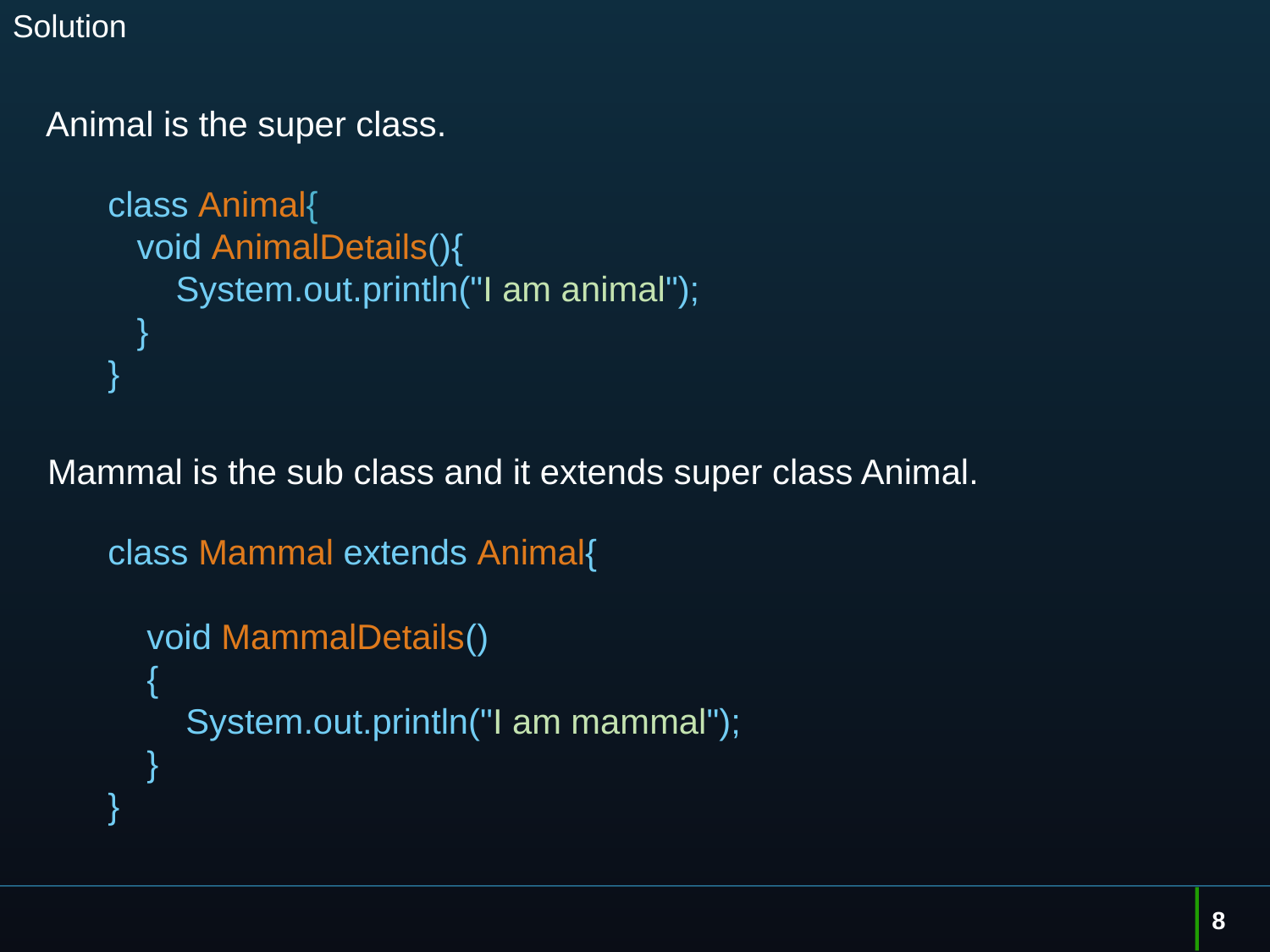

# Solution
Animal is the super class.
class Animal{
   void AnimalDetails(){
       System.out.println("I am animal");
   }
}
Mammal is the sub class and it extends super class Animal.
class Mammal extends Animal{

    void MammalDetails()
    {
        System.out.println("I am mammal");
    }
}
8